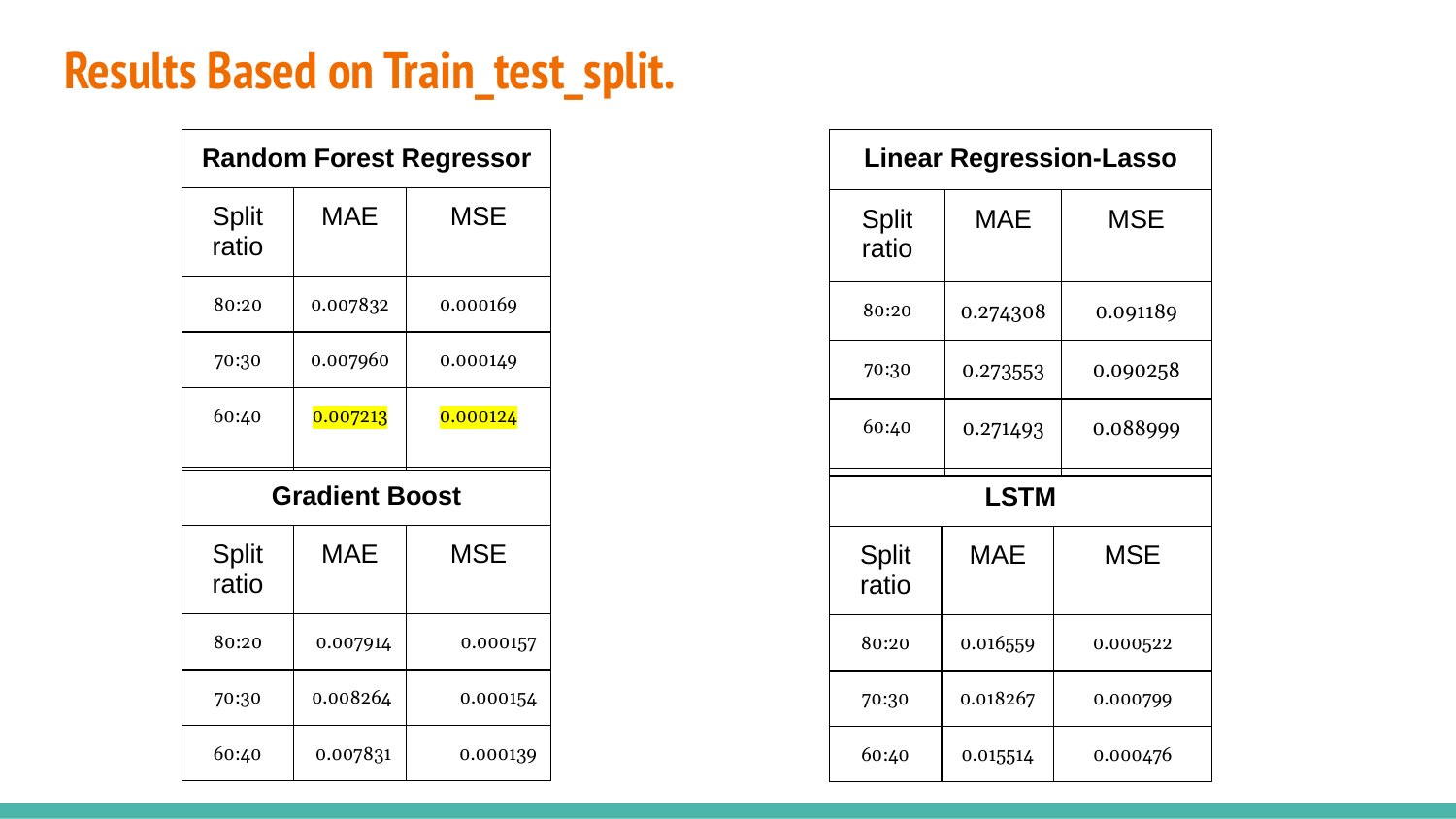

# Results Based on Train_test_split.
| Random Forest Regressor |  |  |
| --- | --- | --- |
| Split ratio | MAE | MSE |
| 80:20 | 0.007832 | 0.000169 |
| 70:30 | 0.007960 | 0.000149 |
| 60:40 | 0.007213 | 0.000124 |
| Linear Regression-Lasso |  |  |
| --- | --- | --- |
| Split ratio | MAE | MSE |
| 80:20 | 0.274308 | 0.091189 |
| 70:30 | 0.273553 | 0.090258 |
| 60:40 | 0.271493 | 0.088999 |
| Gradient Boost |  |  |
| --- | --- | --- |
| Split ratio | MAE | MSE |
| 80:20 | 0.007914 | 0.000157 |
| 70:30 | 0.008264 | 0.000154 |
| 60:40 | 0.007831 | 0.000139 |
| LSTM |  |  |
| --- | --- | --- |
| Split ratio | MAE | MSE |
| 80:20 | 0.016559 | 0.000522 |
| 70:30 | 0.018267 | 0.000799 |
| 60:40 | 0.015514 | 0.000476 |